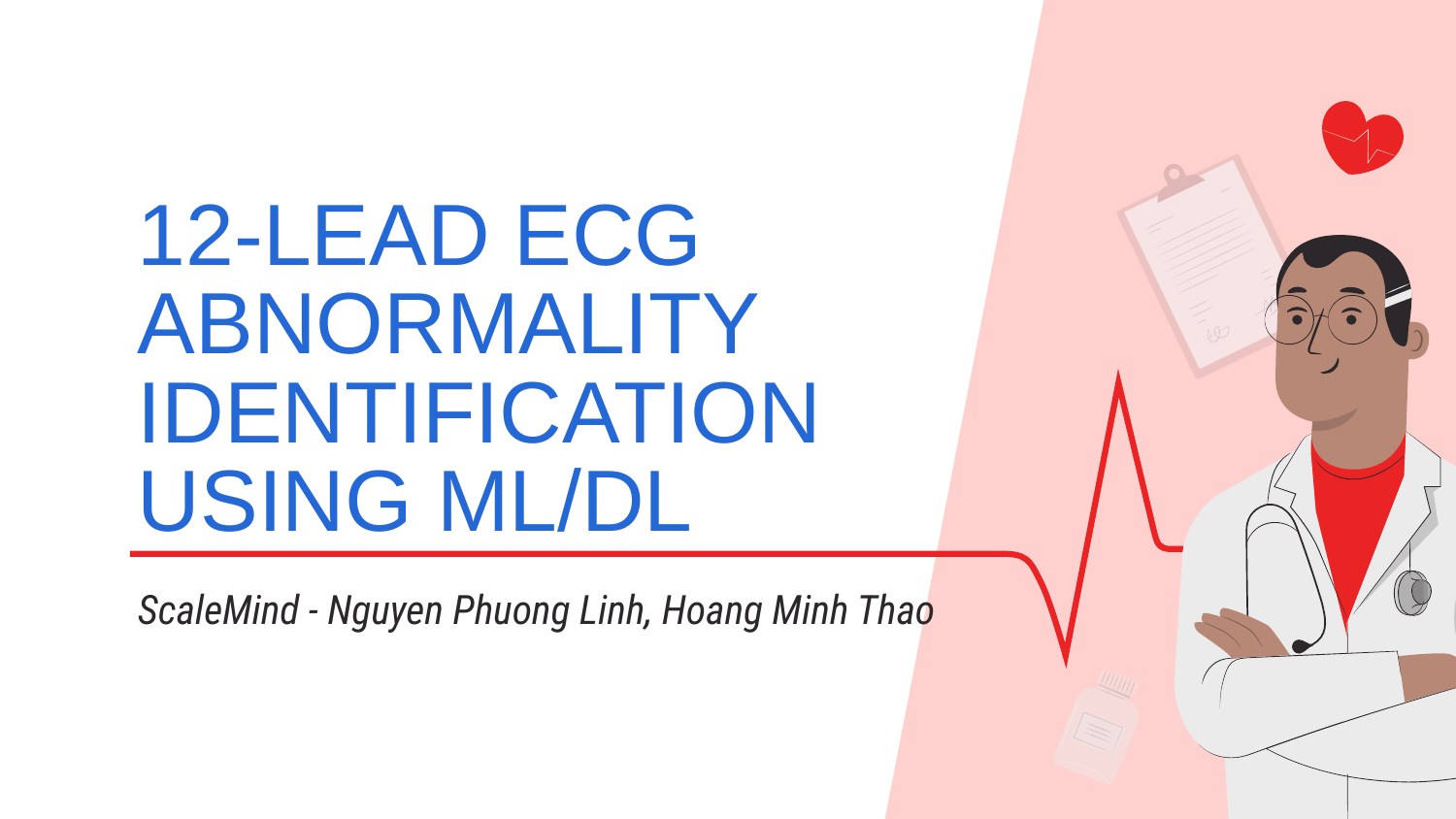

# 12-LEAD ECG ABNORMALITY IDENTIFICATION
USING ML/DL
ScaleMind - Nguyen Phuong Linh, Hoang Minh Thao